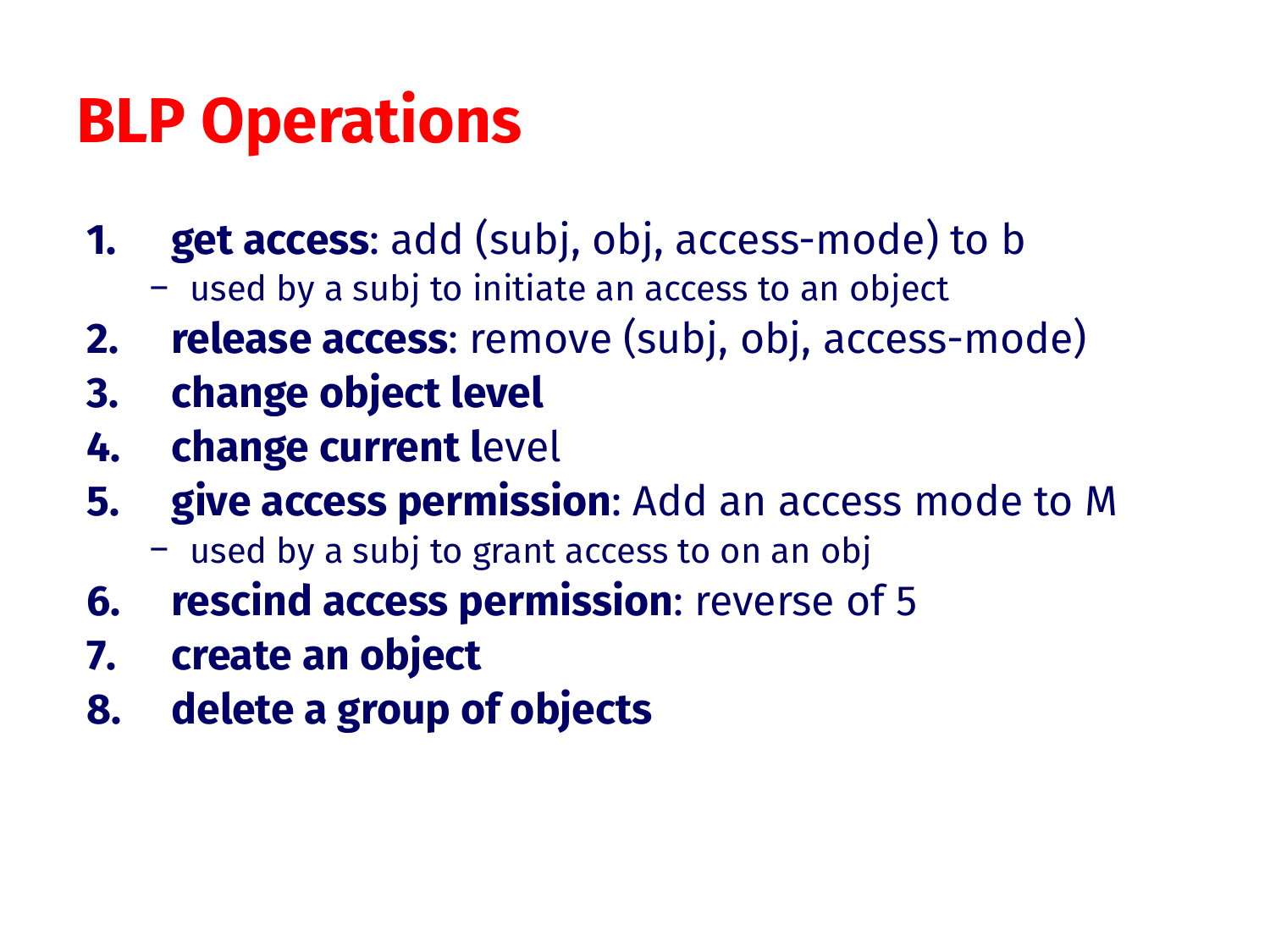

# BLP Operations
get access: add (subj, obj, access-mode) to b
used by a subj to initiate an access to an object
release access: remove (subj, obj, access-mode)
change object level
change current level
give access permission: Add an access mode to M
used by a subj to grant access to on an obj
rescind access permission: reverse of 5
create an object
delete a group of objects